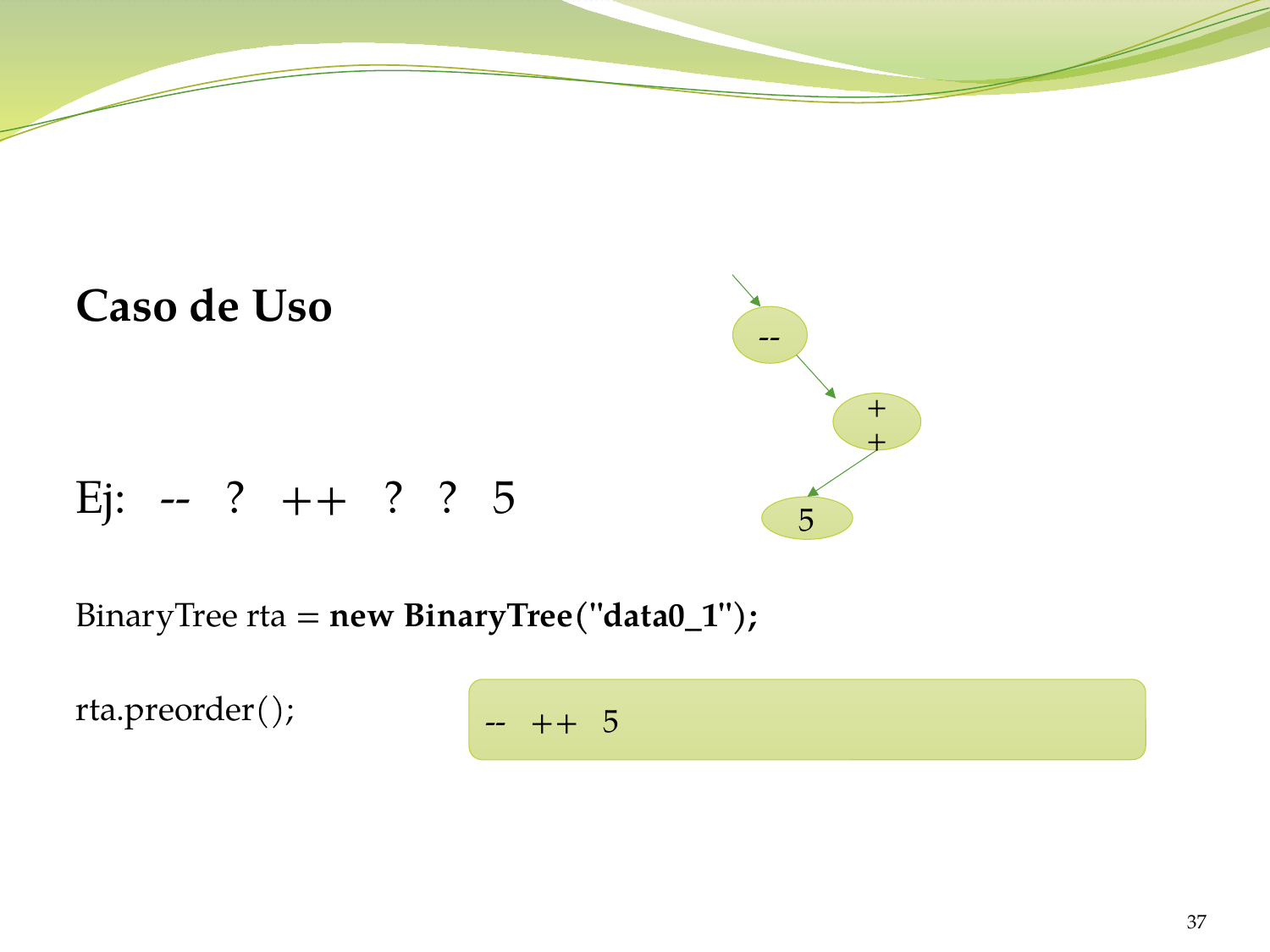

Caso de Uso

Ej:   --   ?   ++   ?   ?   5

BinaryTree rta = new BinaryTree("data0_1");

rta.preorder();

--
++
5
--   ++   5
37